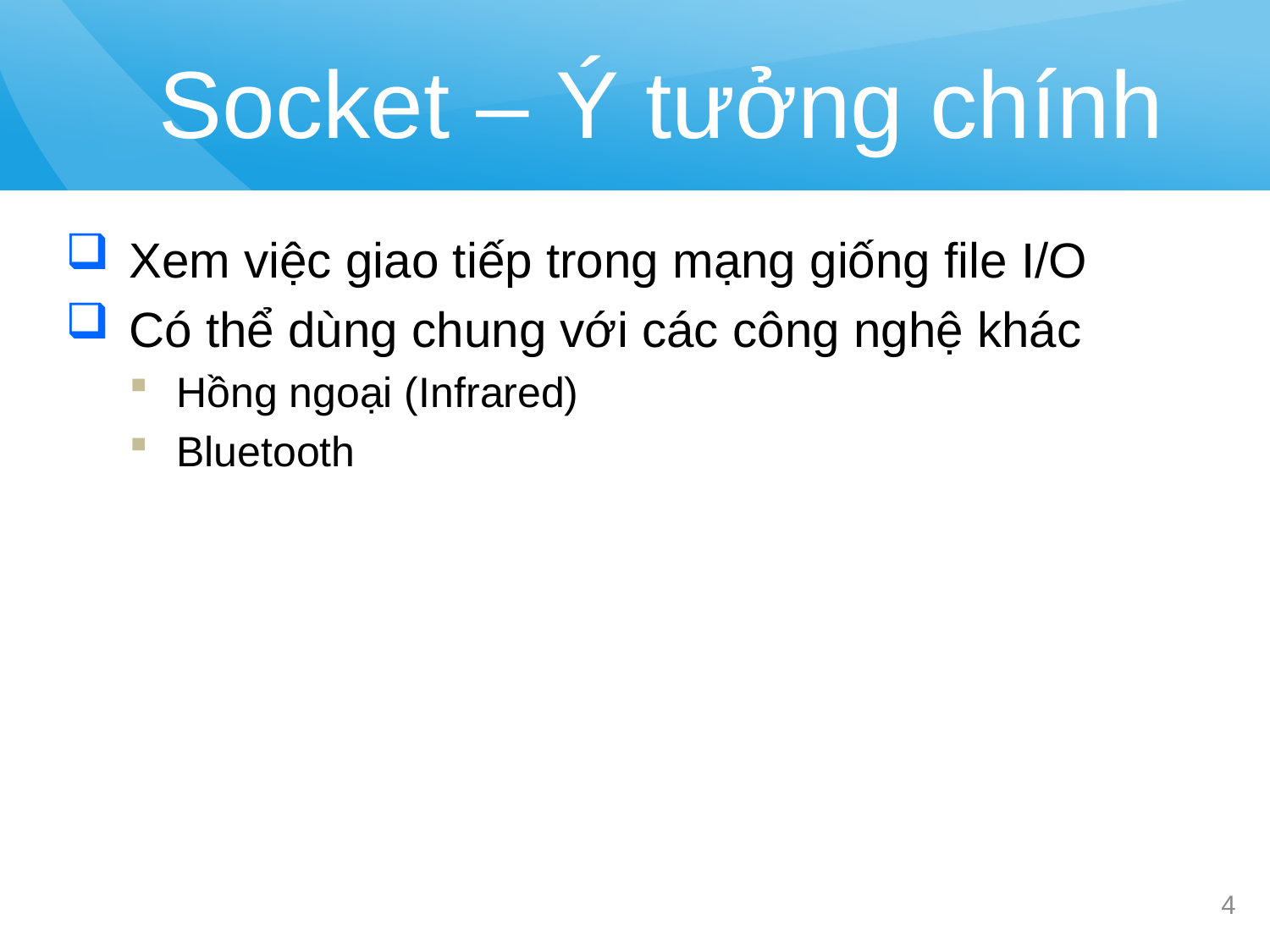

# Socket – Ý tưởng chính
Xem việc giao tiếp trong mạng giống file I/O
Có thể dùng chung với các công nghệ khác
Hồng ngoại (Infrared)
Bluetooth
4